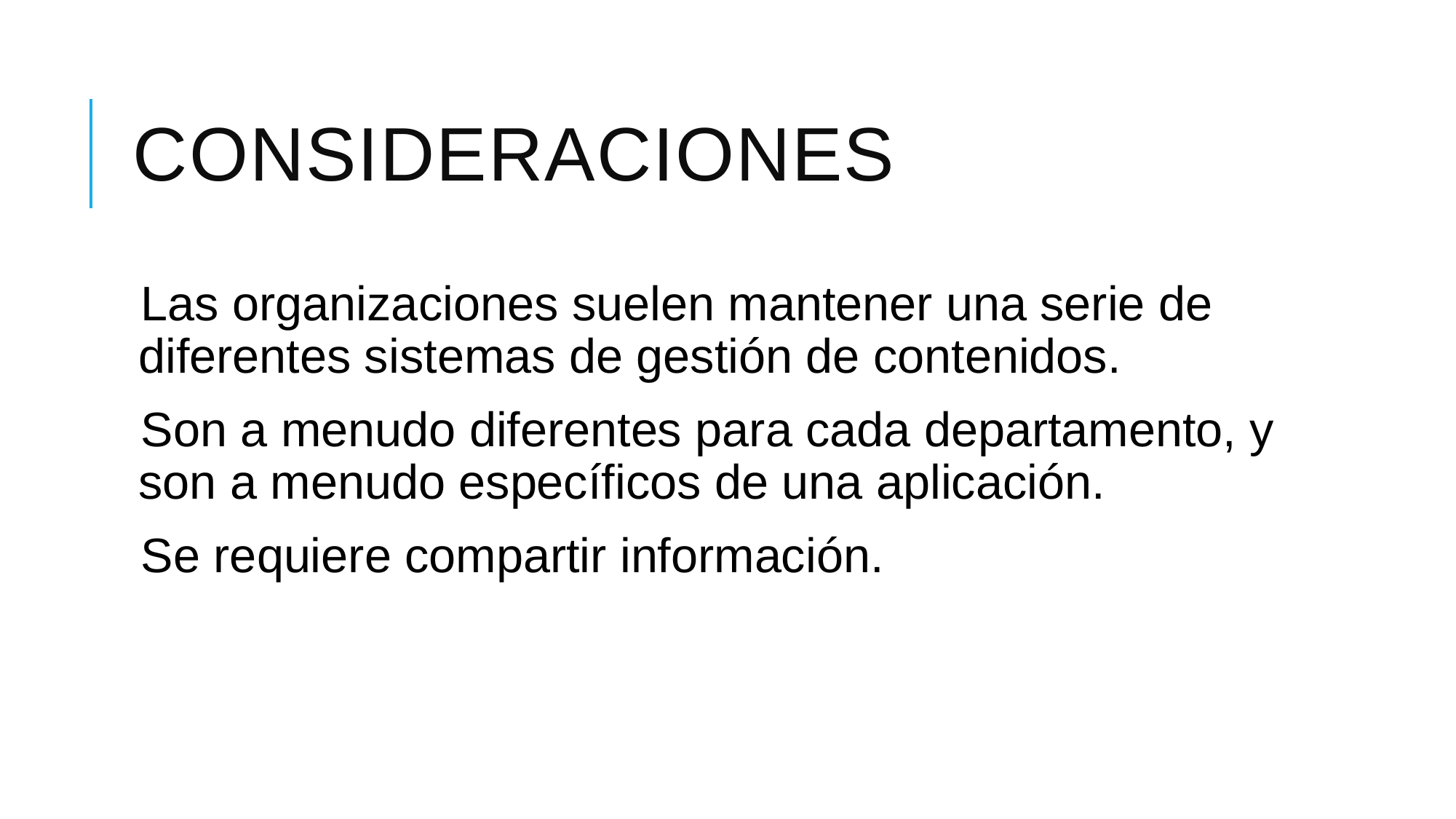

# Consideraciones
Las organizaciones suelen mantener una serie de diferentes sistemas de gestión de contenidos.
Son a menudo diferentes para cada departamento, y son a menudo específicos de una aplicación.
Se requiere compartir información.